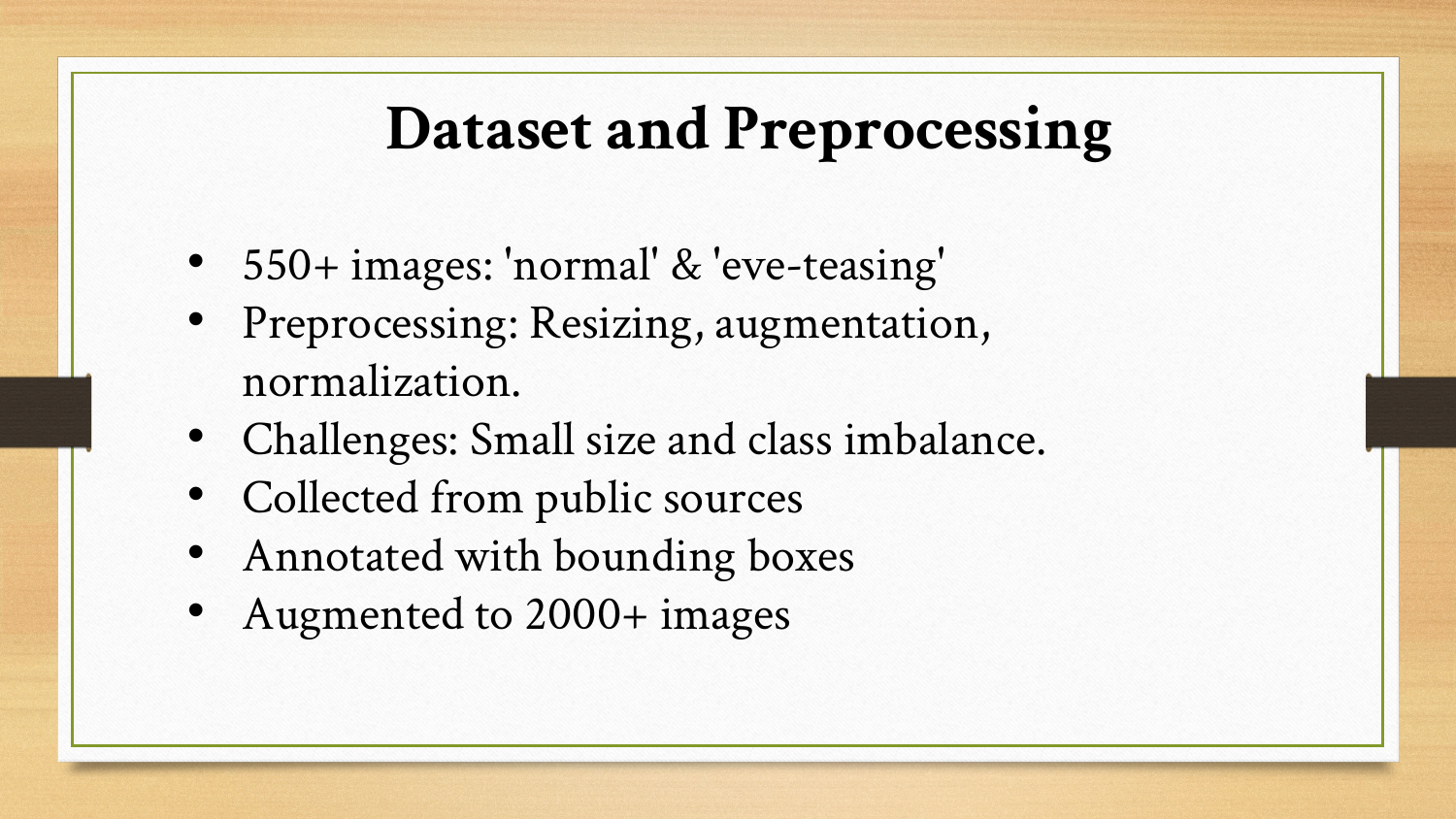

Dataset and Preprocessing
550+ images: 'normal' & 'eve-teasing'
Preprocessing: Resizing, augmentation, normalization.
Challenges: Small size and class imbalance.
Collected from public sources
Annotated with bounding boxes
Augmented to 2000+ images